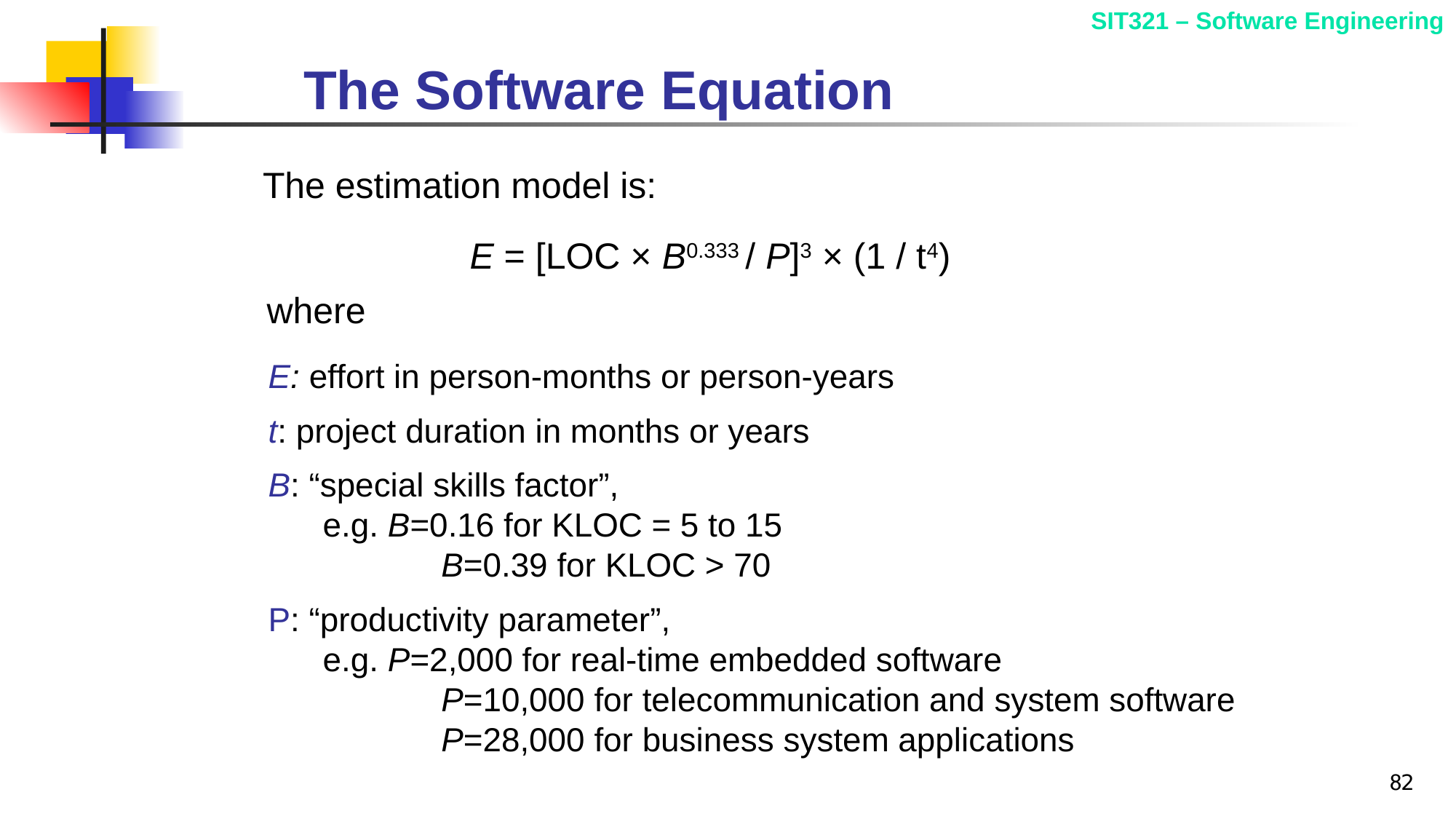

# The Software Equation
The estimation model is:
E = [LOC × B0.333 / P]3 × (1 / t4)
where
E: effort in person-months or person-years

t: project duration in months or years

B: “special skills factor”,
e.g. B=0.16 for KLOC = 5 to 15
	 B=0.39 for KLOC > 70

P: “productivity parameter”,
e.g. P=2,000 for real-time embedded software
	 P=10,000 for telecommunication and system software
	 P=28,000 for business system applications
82